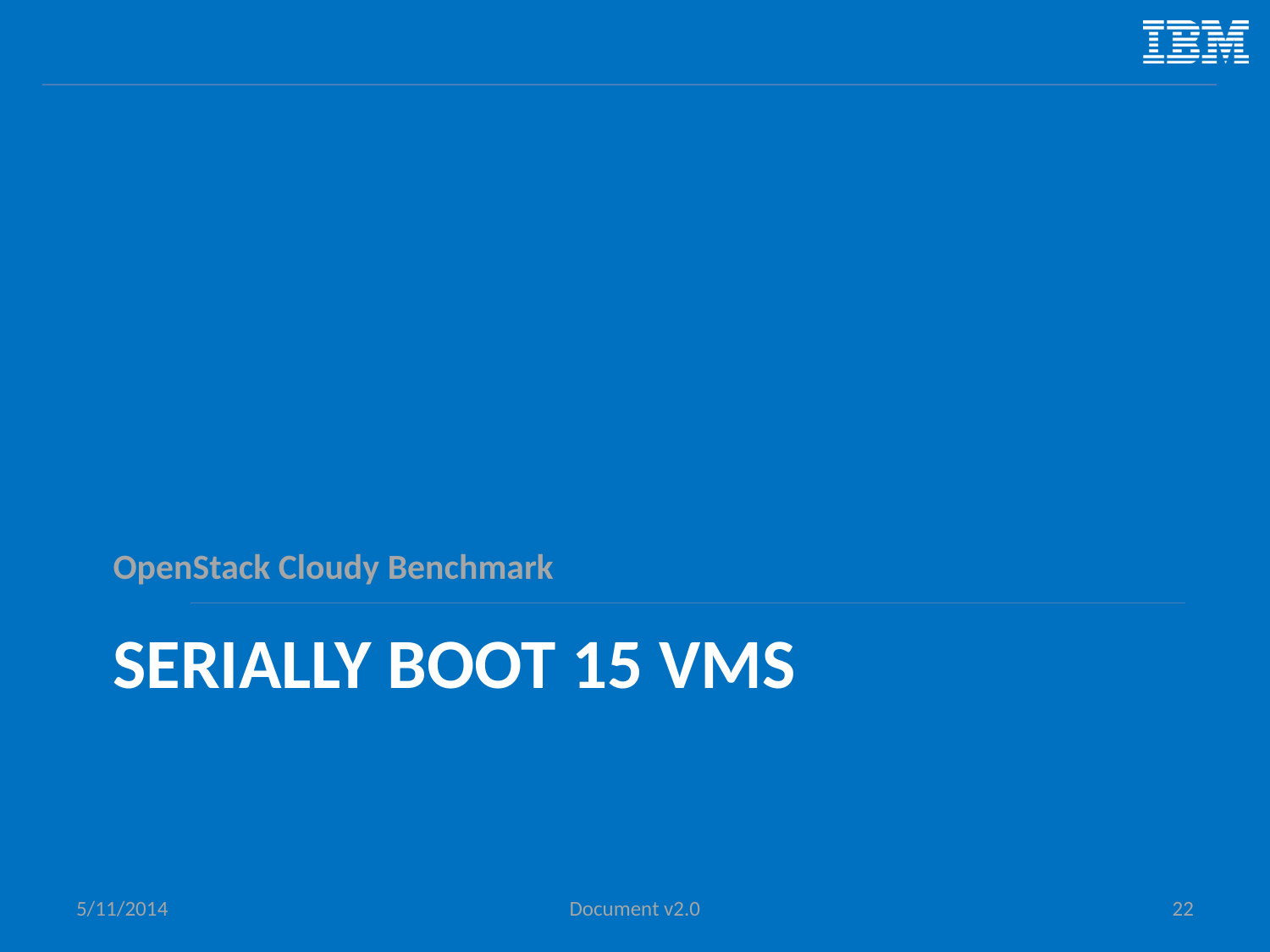

OpenStack Cloudy Benchmark
# Serially boot 15 vms
5/11/2014
Document v2.0
22